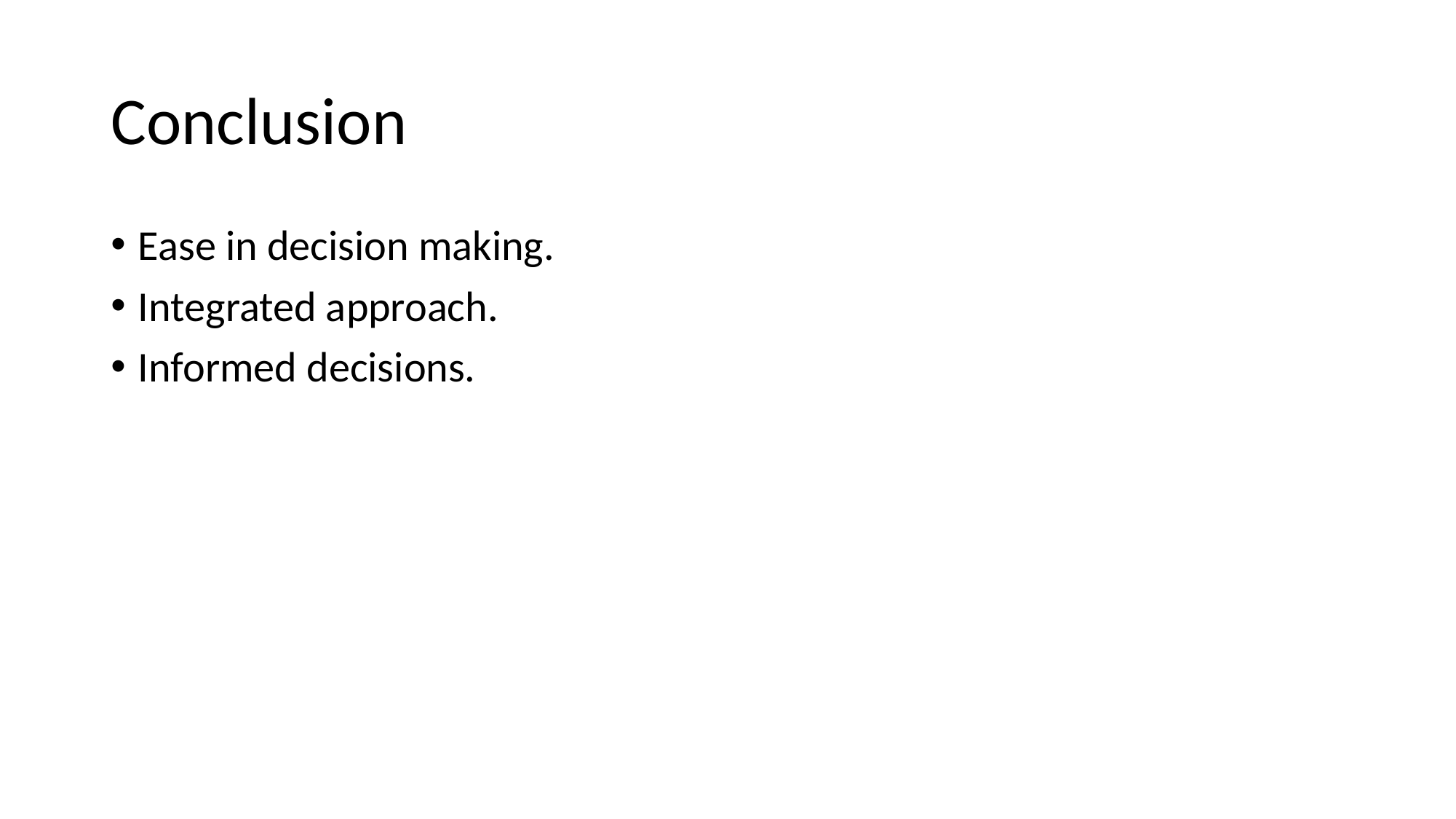

# Conclusion
Ease in decision making.
Integrated approach.
Informed decisions.